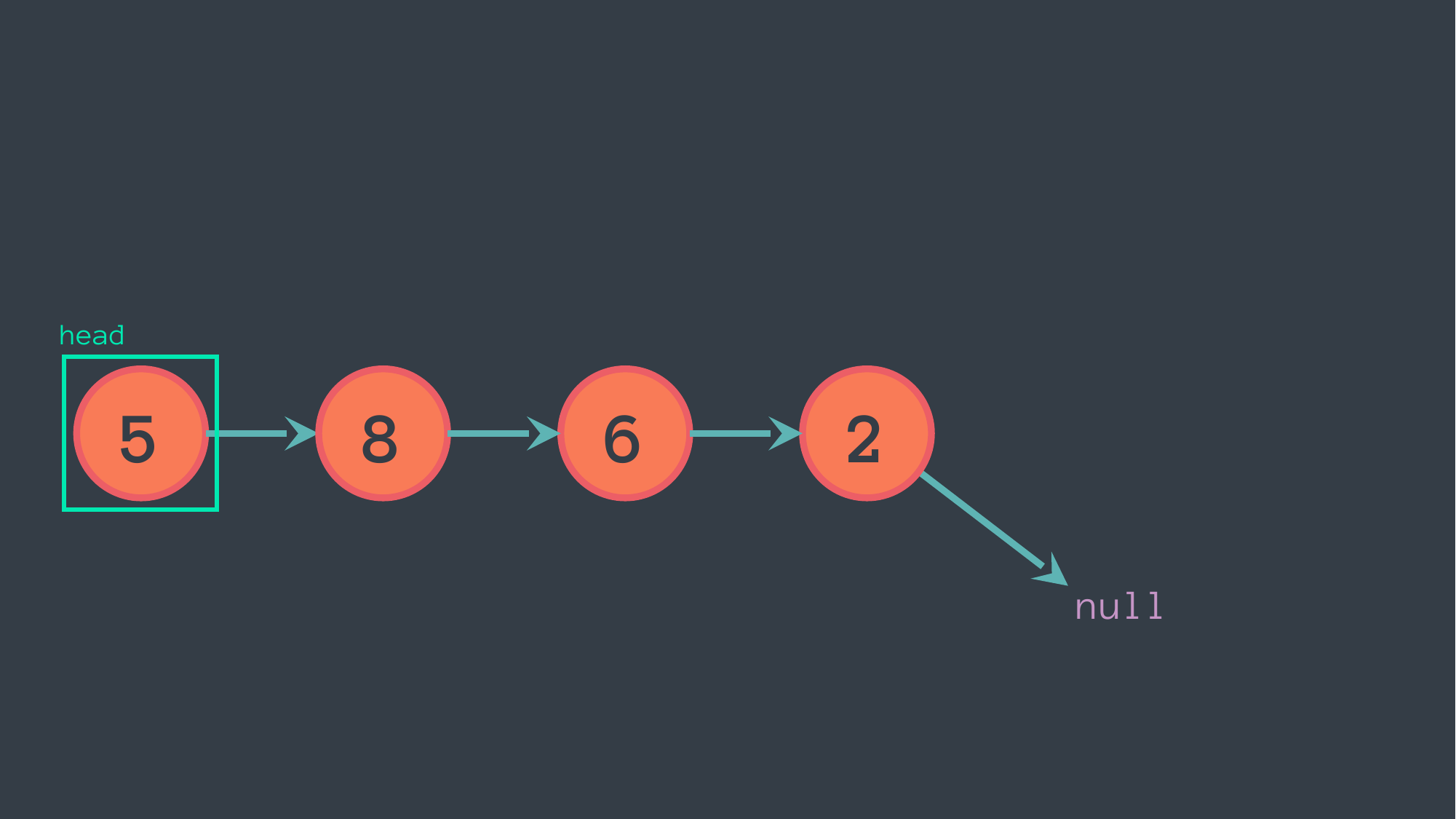

head

5
8
6
2
null
nulla